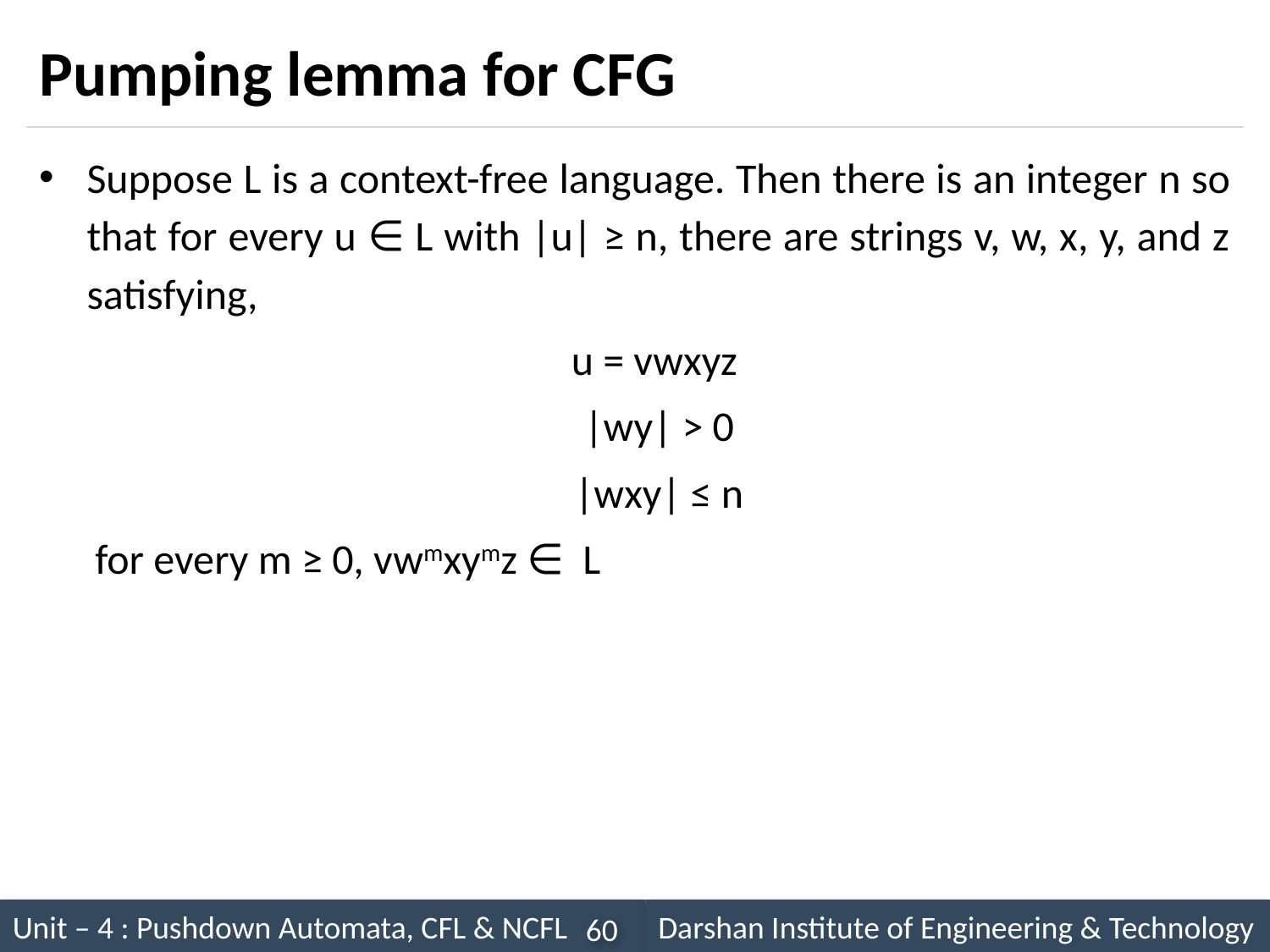

# Pumping lemma for CFG
Suppose L is a context-free language. Then there is an integer n so that for every u ∈ L with |u| ≥ n, there are strings v, w, x, y, and z satisfying,
u = vwxyz
|wy| > 0
|wxy| ≤ n
for every m ≥ 0, vwmxymz ∈  L